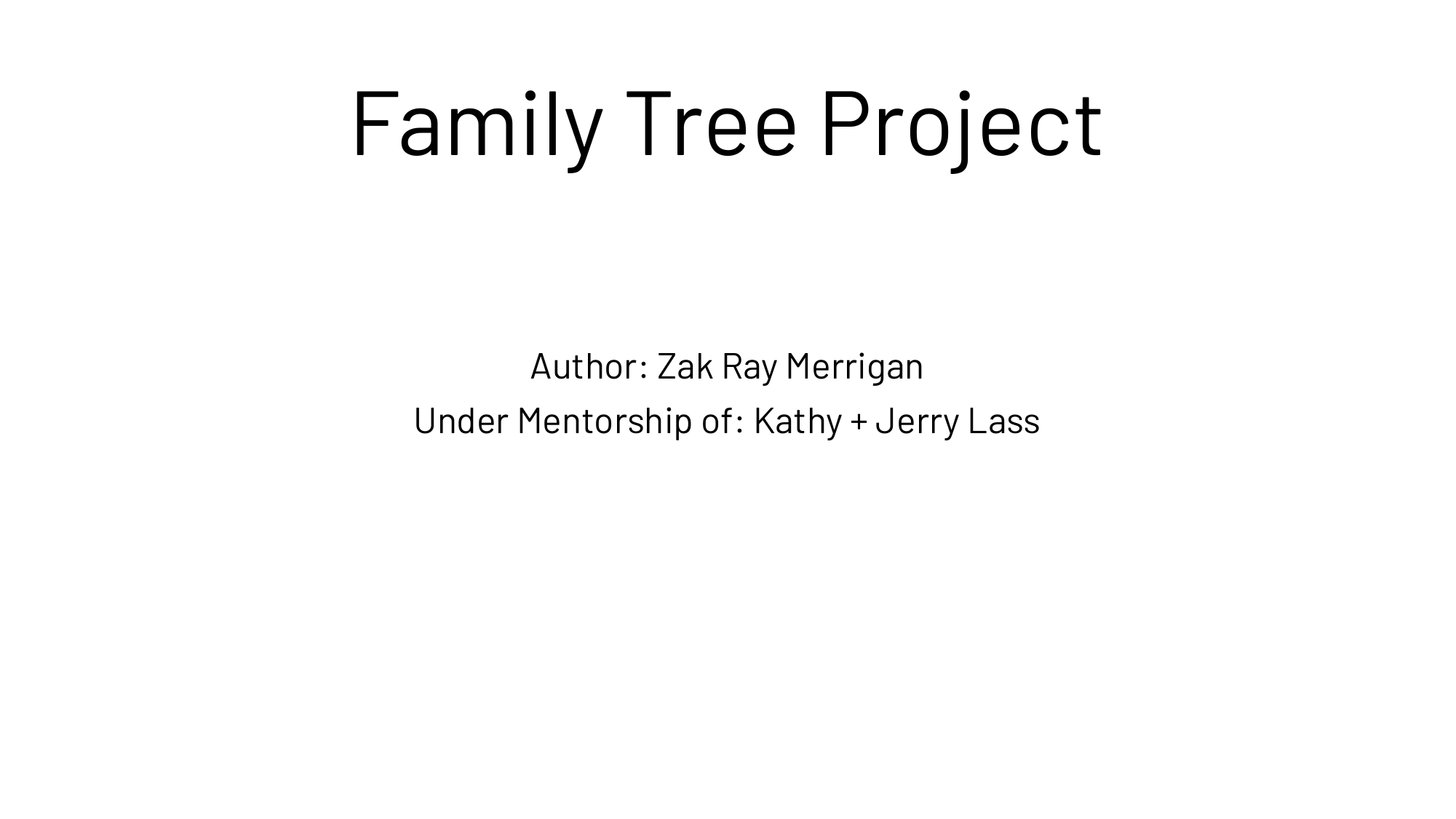

# Family Tree Project
Author: Zak Ray Merrigan
Under Mentorship of: Kathy + Jerry Lass